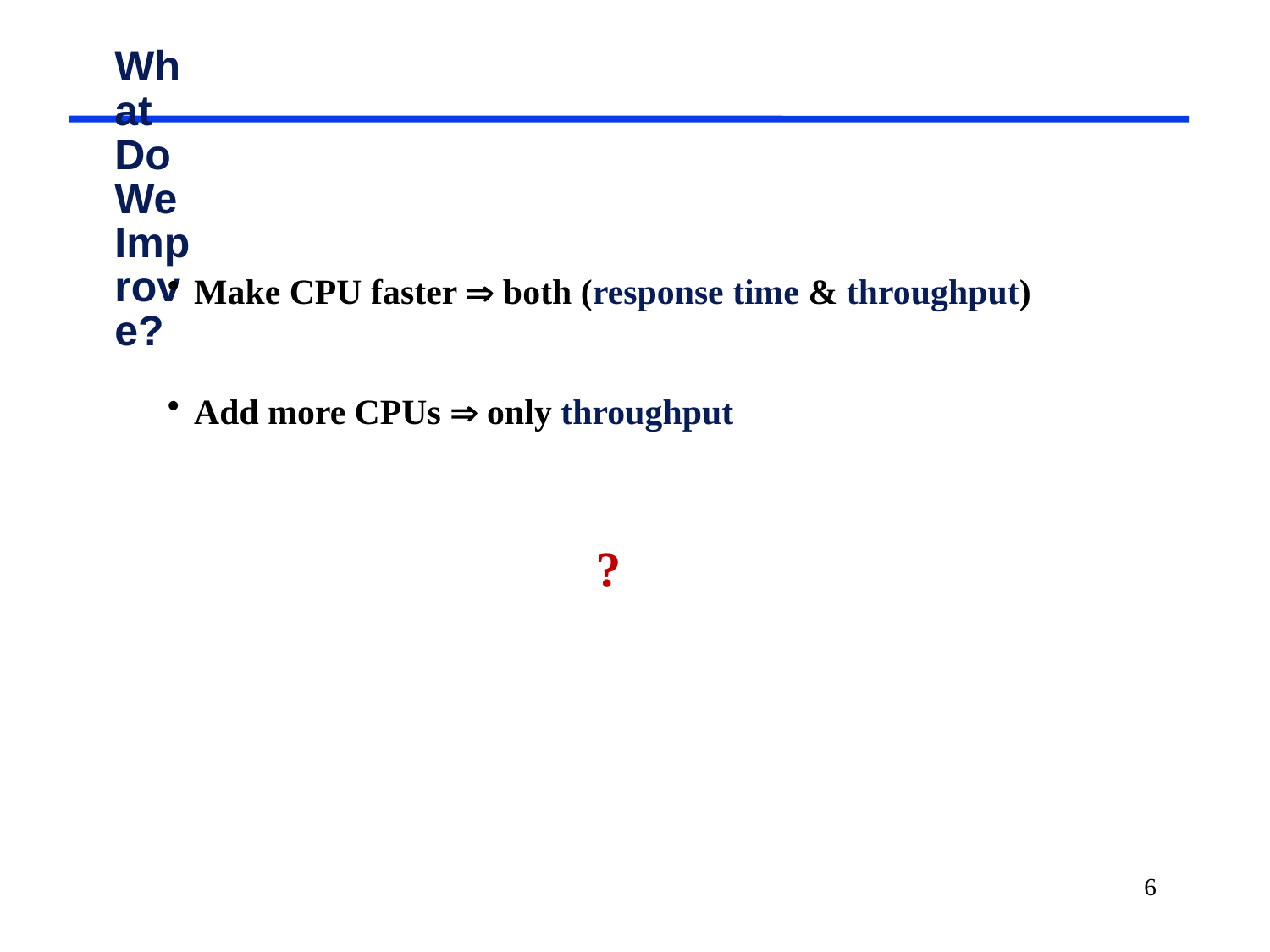

# What Do We Improve?

Make CPU faster ⇒ both (response time & throughput)
Add more CPUs ⇒ only throughput
                                               ?

6